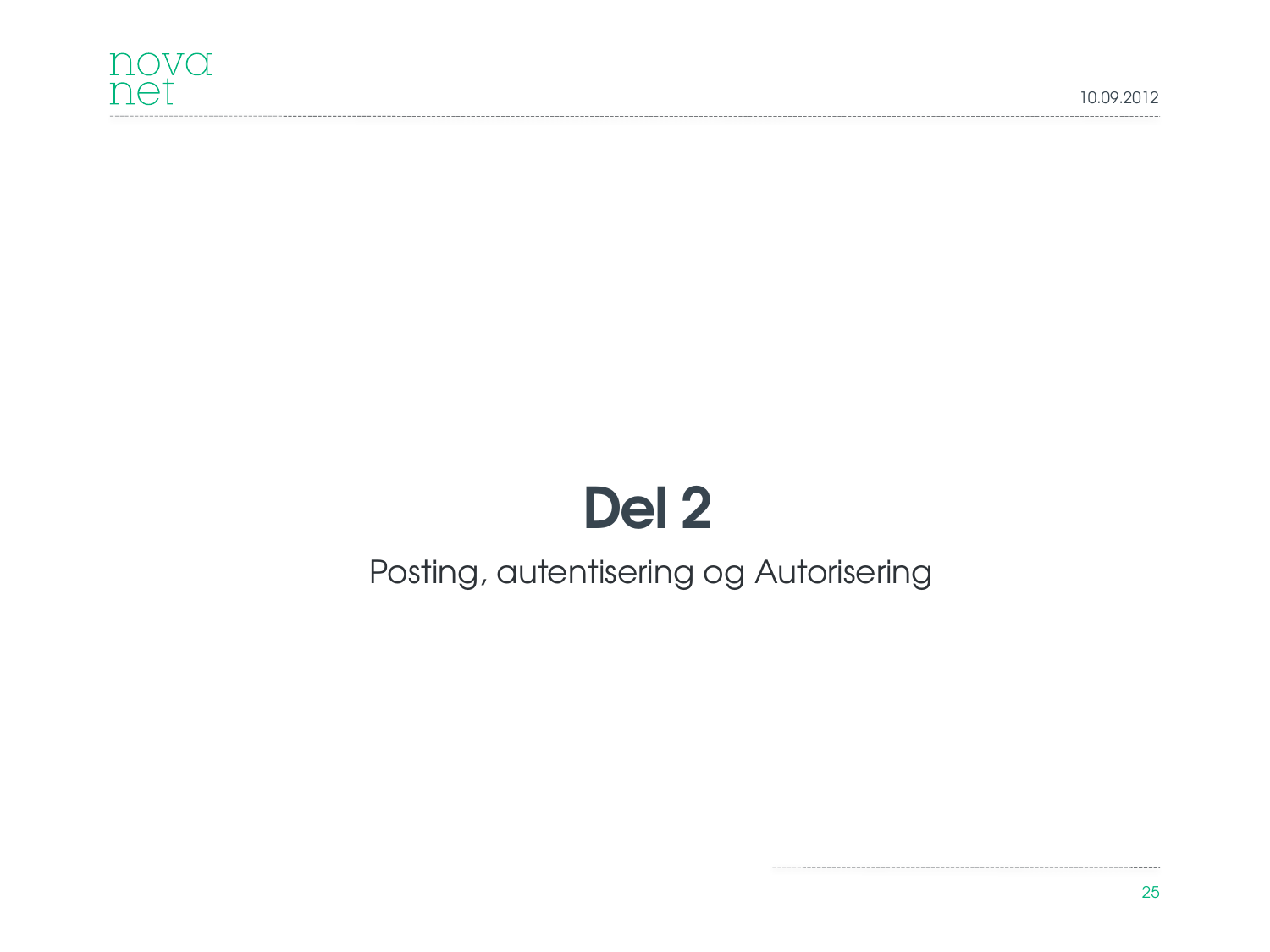

10.09.2012
# Del 2
Posting, autentisering og Autorisering

25